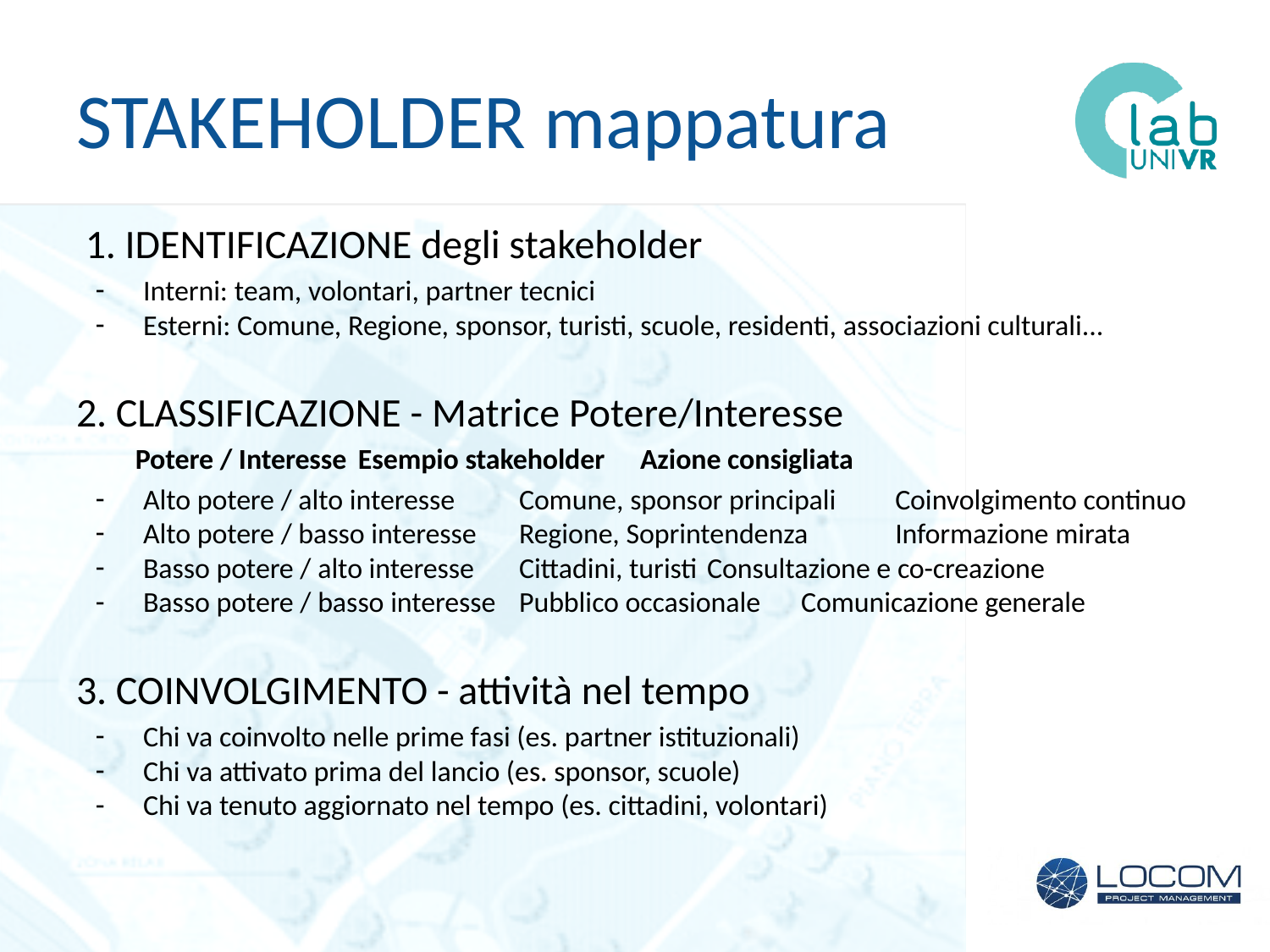

# STAKEHOLDER mappatura
 1. IDENTIFICAZIONE degli stakeholder
Interni: team, volontari, partner tecnici
Esterni: Comune, Regione, sponsor, turisti, scuole, residenti, associazioni culturali...

2. CLASSIFICAZIONE - Matrice Potere/Interesse
         Potere / Interesse			Esempio stakeholder		Azione consigliata
Alto potere / alto interesse	Comune, sponsor principali	Coinvolgimento continuo
Alto potere / basso interesse	Regione, Soprintendenza		Informazione mirata
Basso potere / alto interesse	Cittadini, turisti				Consultazione e co-creazione
Basso potere / basso interesse	Pubblico occasionale			Comunicazione generale

3. COINVOLGIMENTO - attività nel tempo
Chi va coinvolto nelle prime fasi (es. partner istituzionali)
Chi va attivato prima del lancio (es. sponsor, scuole)
Chi va tenuto aggiornato nel tempo (es. cittadini, volontari)